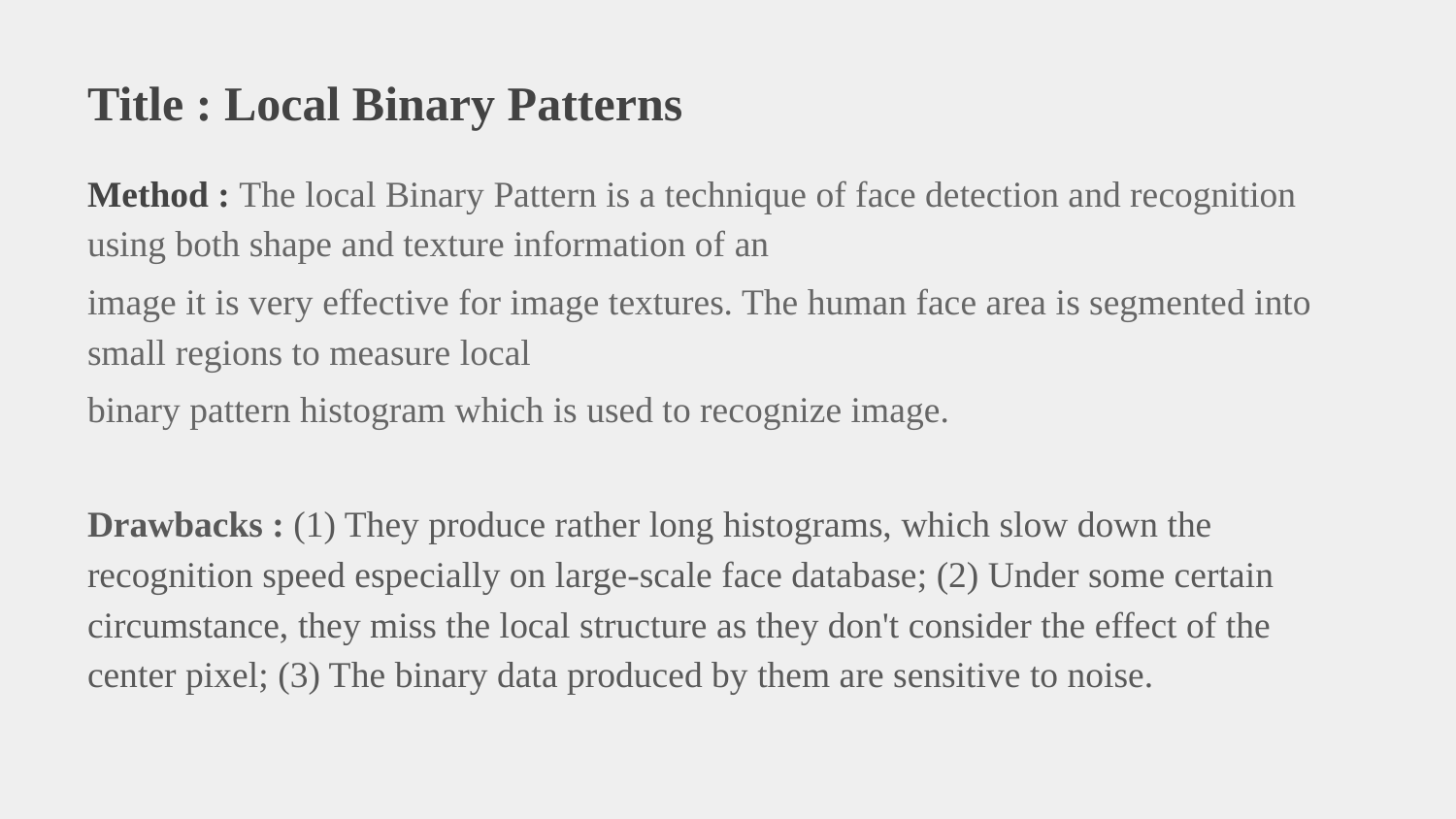

# Title : Local Binary Patterns
Method : The local Binary Pattern is a technique of face detection and recognition using both shape and texture information of an
image it is very effective for image textures. The human face area is segmented into small regions to measure local
binary pattern histogram which is used to recognize image.

Drawbacks : (1) They produce rather long histograms, which slow down the recognition speed especially on large-scale face database; (2) Under some certain circumstance, they miss the local structure as they don't consider the effect of the center pixel; (3) The binary data produced by them are sensitive to noise.